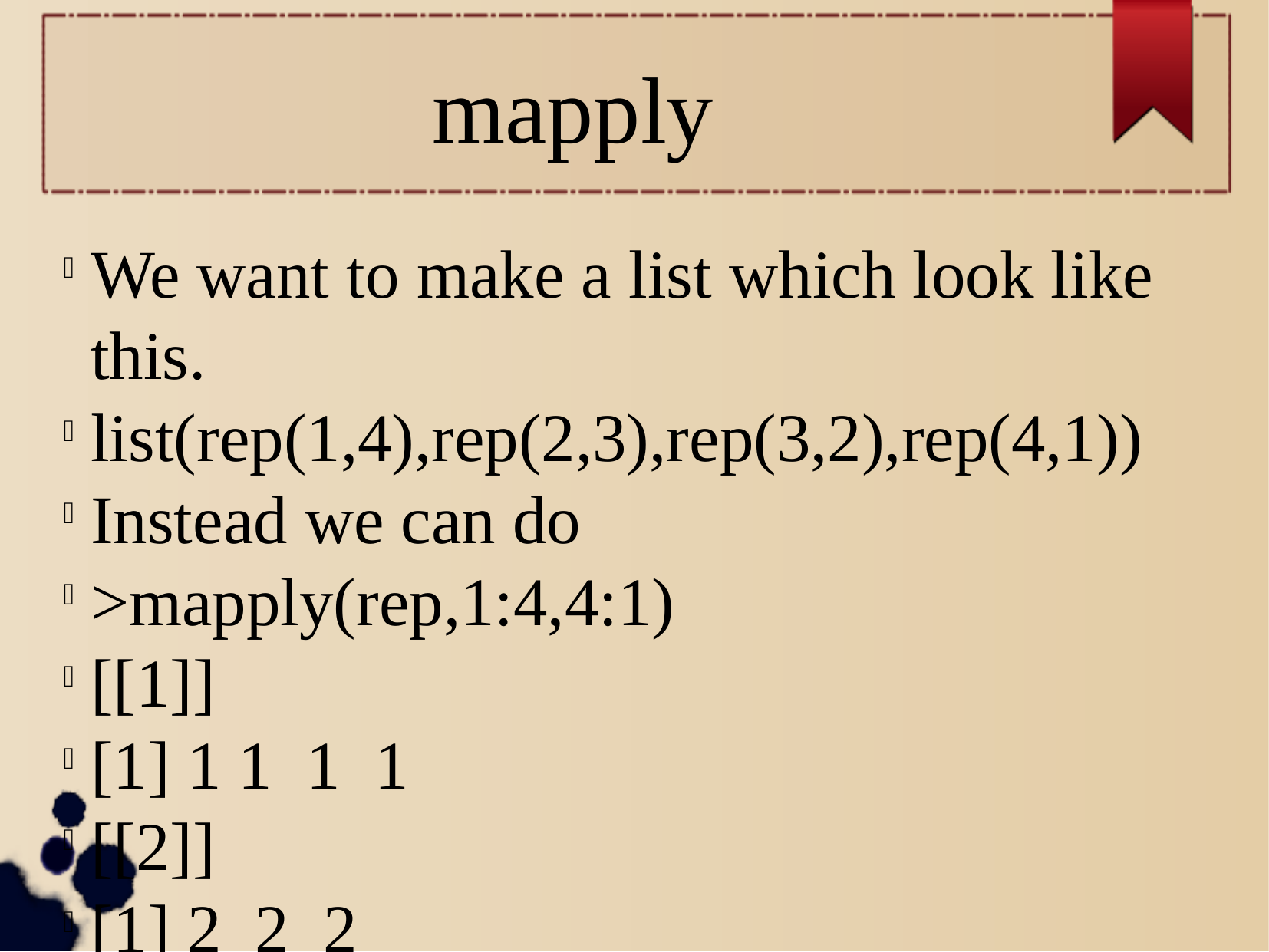

mapply
We want to make a list which look like this.
list(rep(1,4),rep(2,3),rep(3,2),rep(4,1))
Instead we can do
>mapply(rep,1:4,4:1)
[[1]]
[1] 1 1  1  1
[[2]]
[1] 2  2  2
[[3]]
[1] 3 3
[[1]]
[1] 4